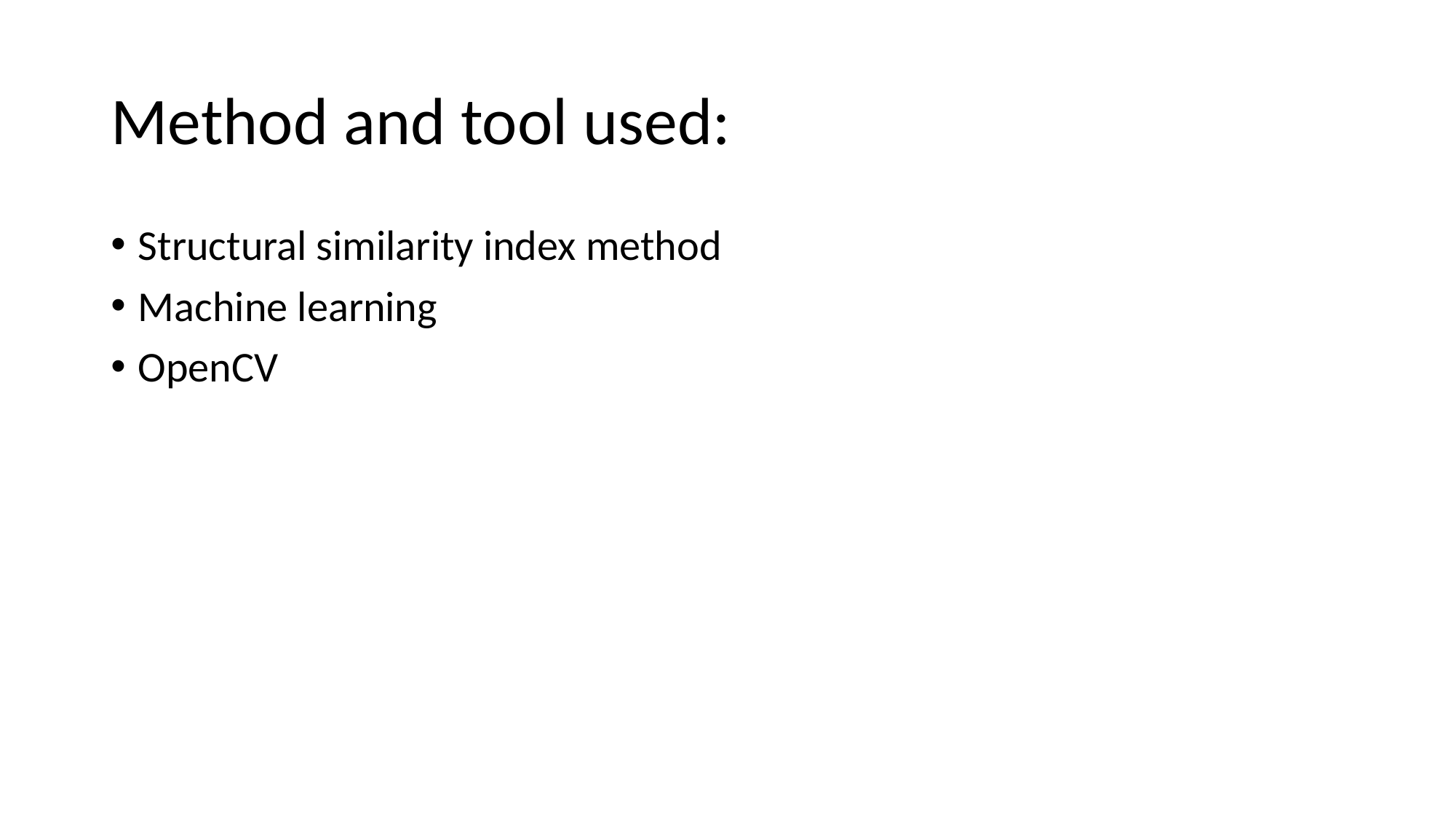

# Method and tool used:
Structural similarity index method
Machine learning
OpenCV